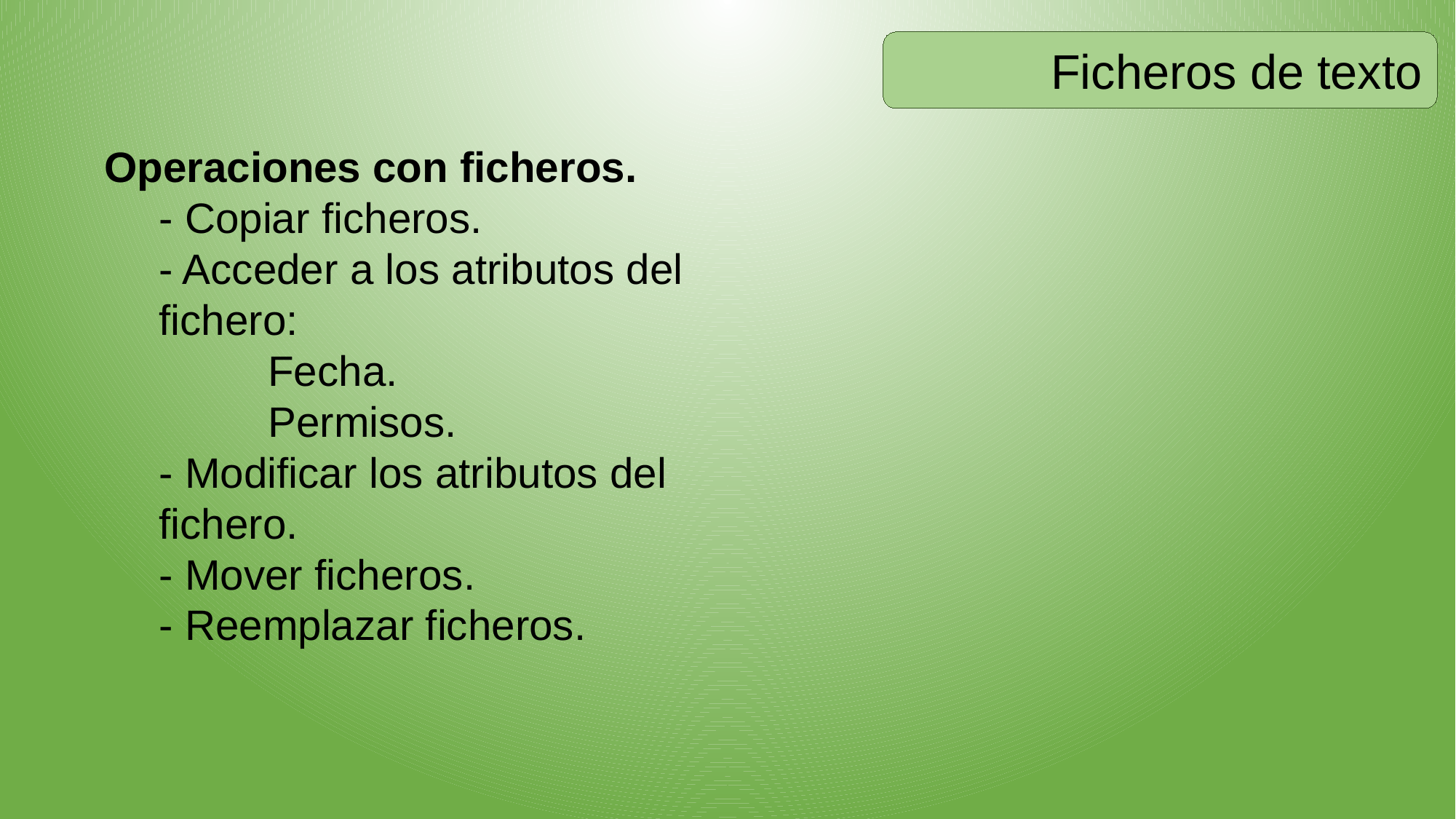

Ficheros de texto
Operaciones con ficheros.
- Copiar ficheros.
- Acceder a los atributos del fichero:
Fecha.
Permisos.
- Modificar los atributos del fichero.
- Mover ficheros.
- Reemplazar ficheros.